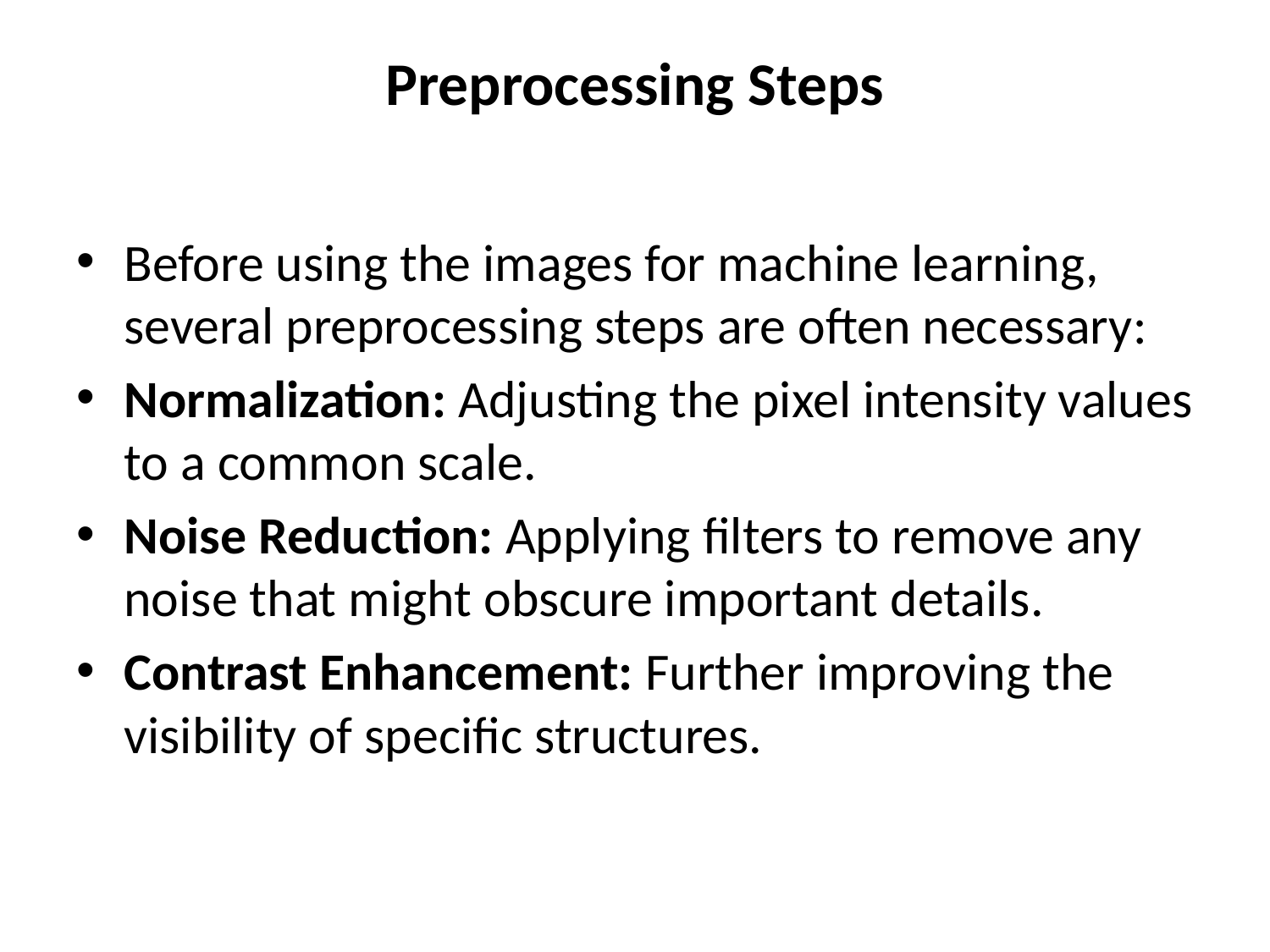

# Preprocessing Steps
Before using the images for machine learning, several preprocessing steps are often necessary:
Normalization: Adjusting the pixel intensity values to a common scale.
Noise Reduction: Applying filters to remove any noise that might obscure important details.
Contrast Enhancement: Further improving the visibility of specific structures.